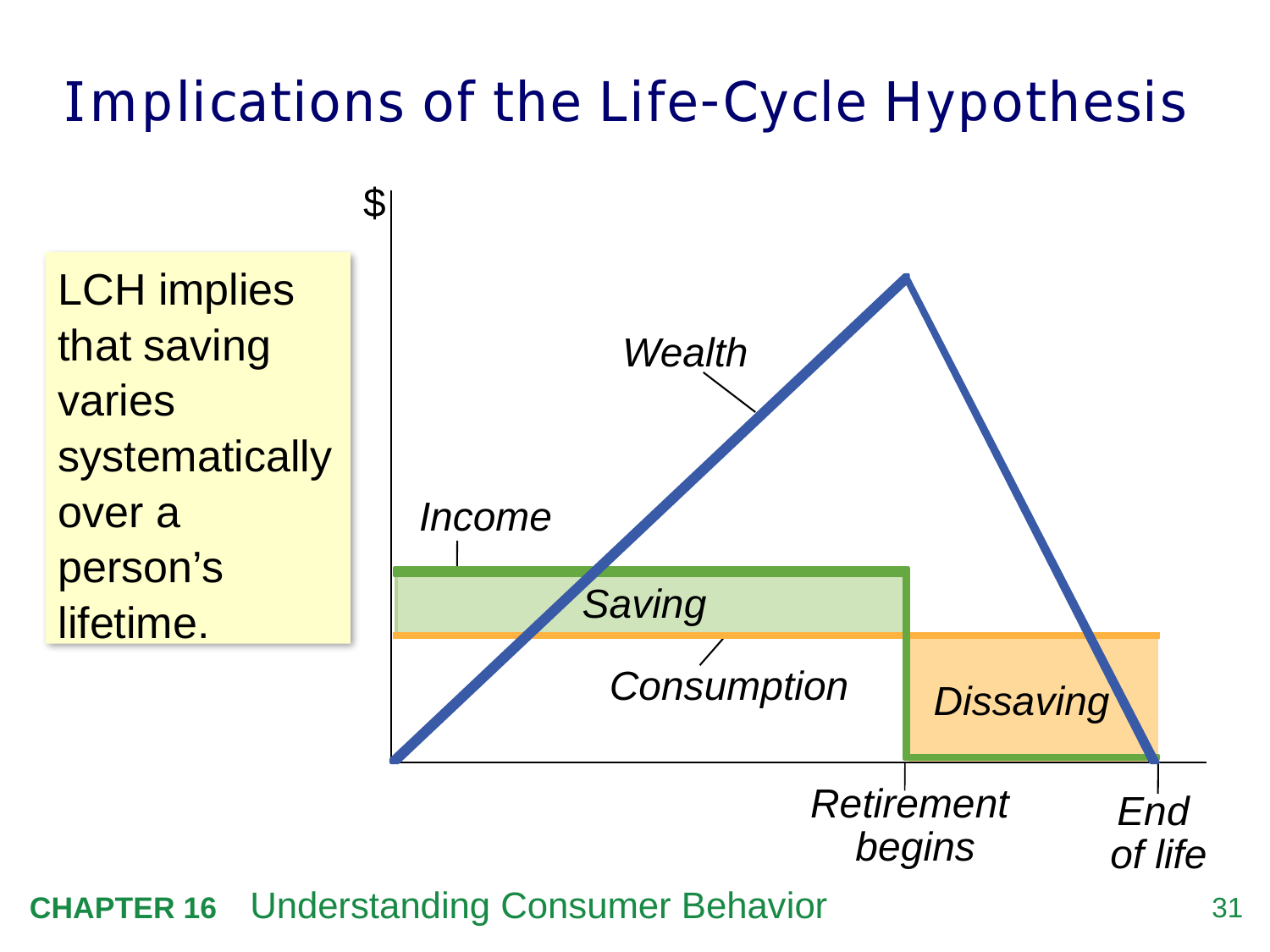

# Implications of the Life-Cycle Hypothesis
$

LCH implies that saving varies systematically over a person’s lifetime.

Wealth

Income

Saving

Consumption

Dissaving

End
of life

Retirement
begins